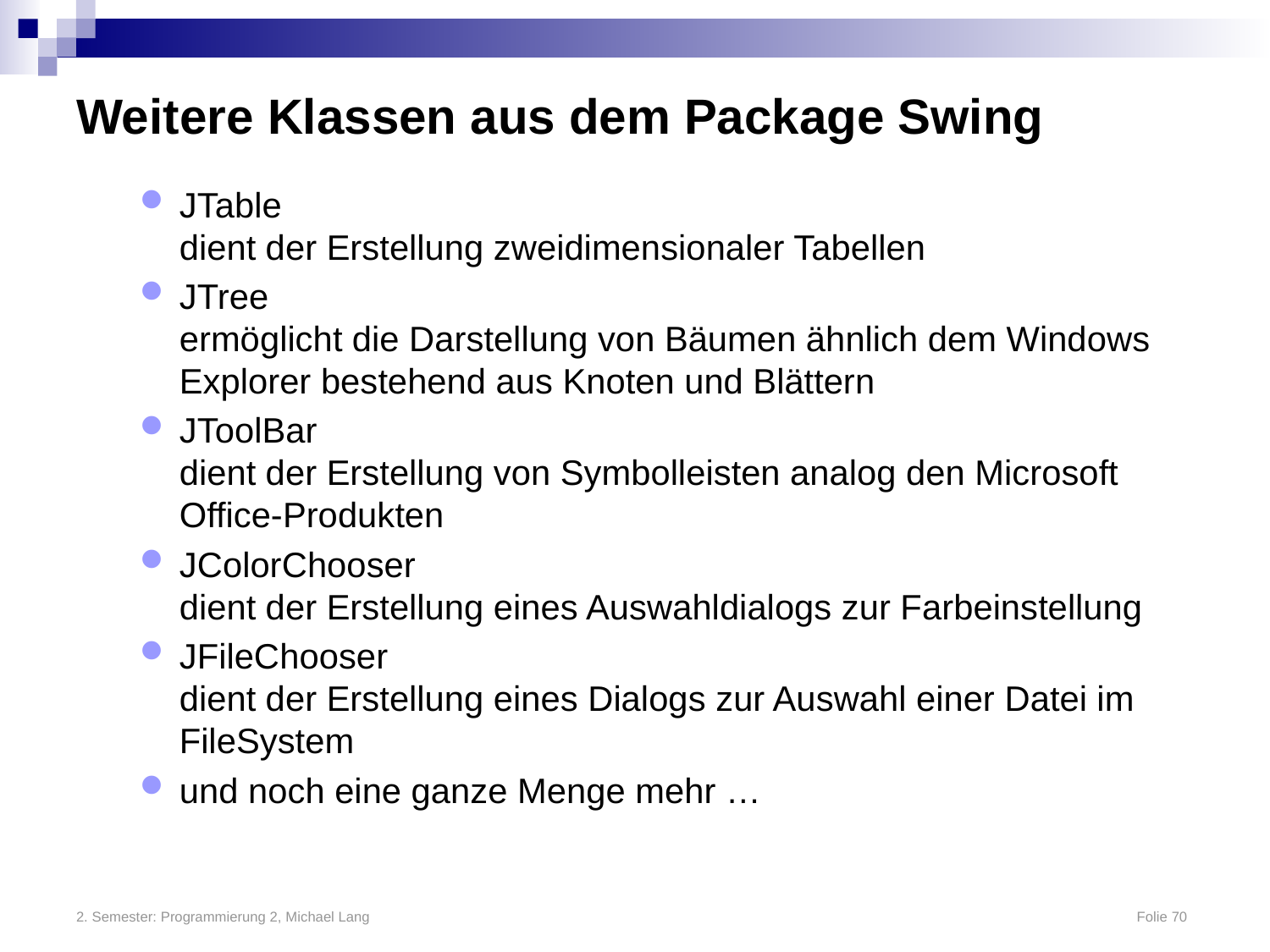

# Weitere Klassen aus dem Package Swing
JTable
dient der Erstellung zweidimensionaler Tabellen
JTree
ermöglicht die Darstellung von Bäumen ähnlich dem Windows Explorer bestehend aus Knoten und Blättern
JToolBar
dient der Erstellung von Symbolleisten analog den Microsoft Office-Produkten
JColorChooser
dient der Erstellung eines Auswahldialogs zur Farbeinstellung
JFileChooser
dient der Erstellung eines Dialogs zur Auswahl einer Datei im FileSystem
und noch eine ganze Menge mehr …
2. Semester: Programmierung 2, Michael Lang	Folie 70